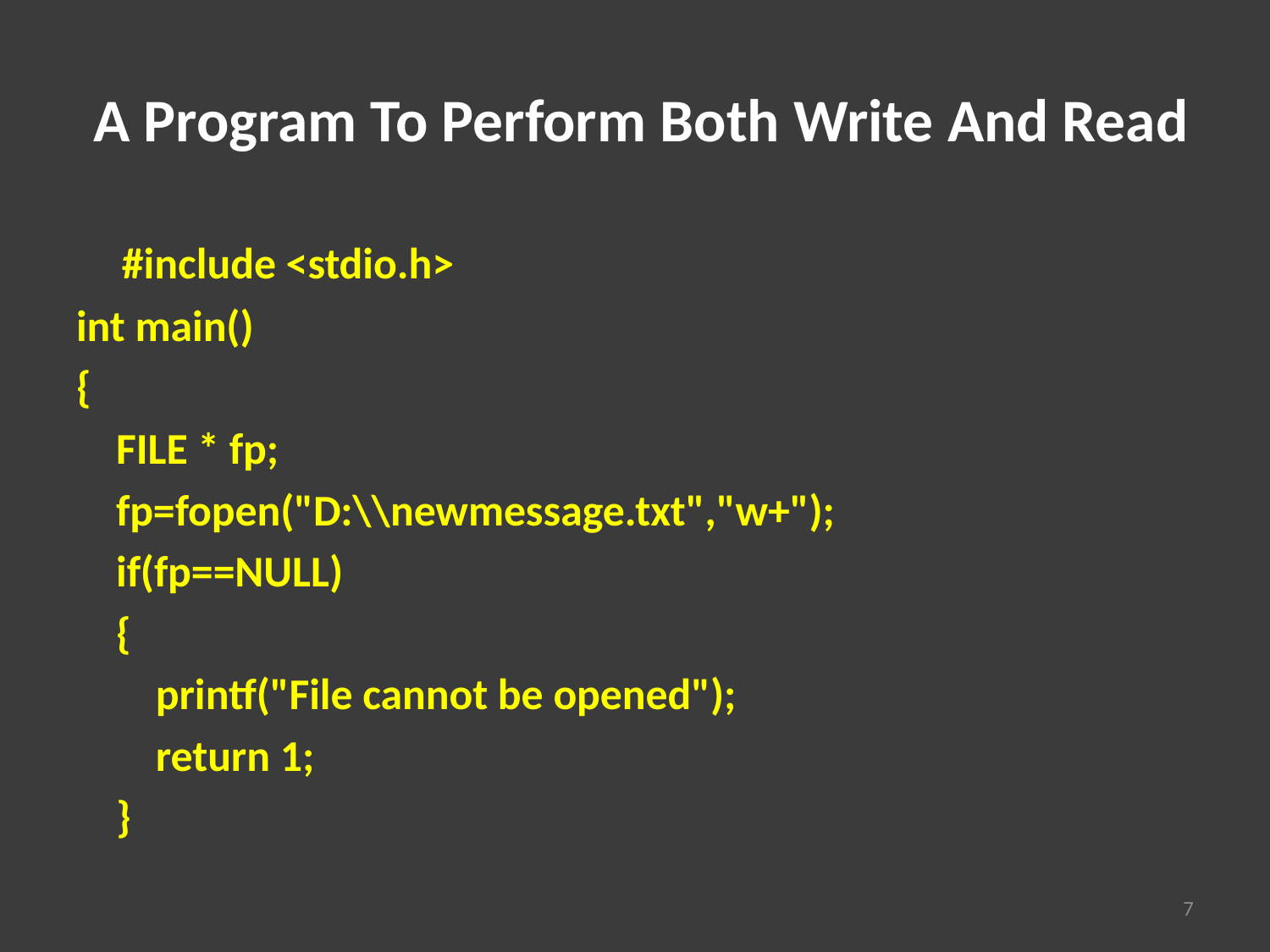

# A Program To Perform Both Write And Read
    #include <stdio.h>
int main()
{
    FILE * fp;
    fp=fopen("D:\\newmessage.txt","w+");
    if(fp==NULL)
    {
        printf("File cannot be opened");
        return 1;
    }
7